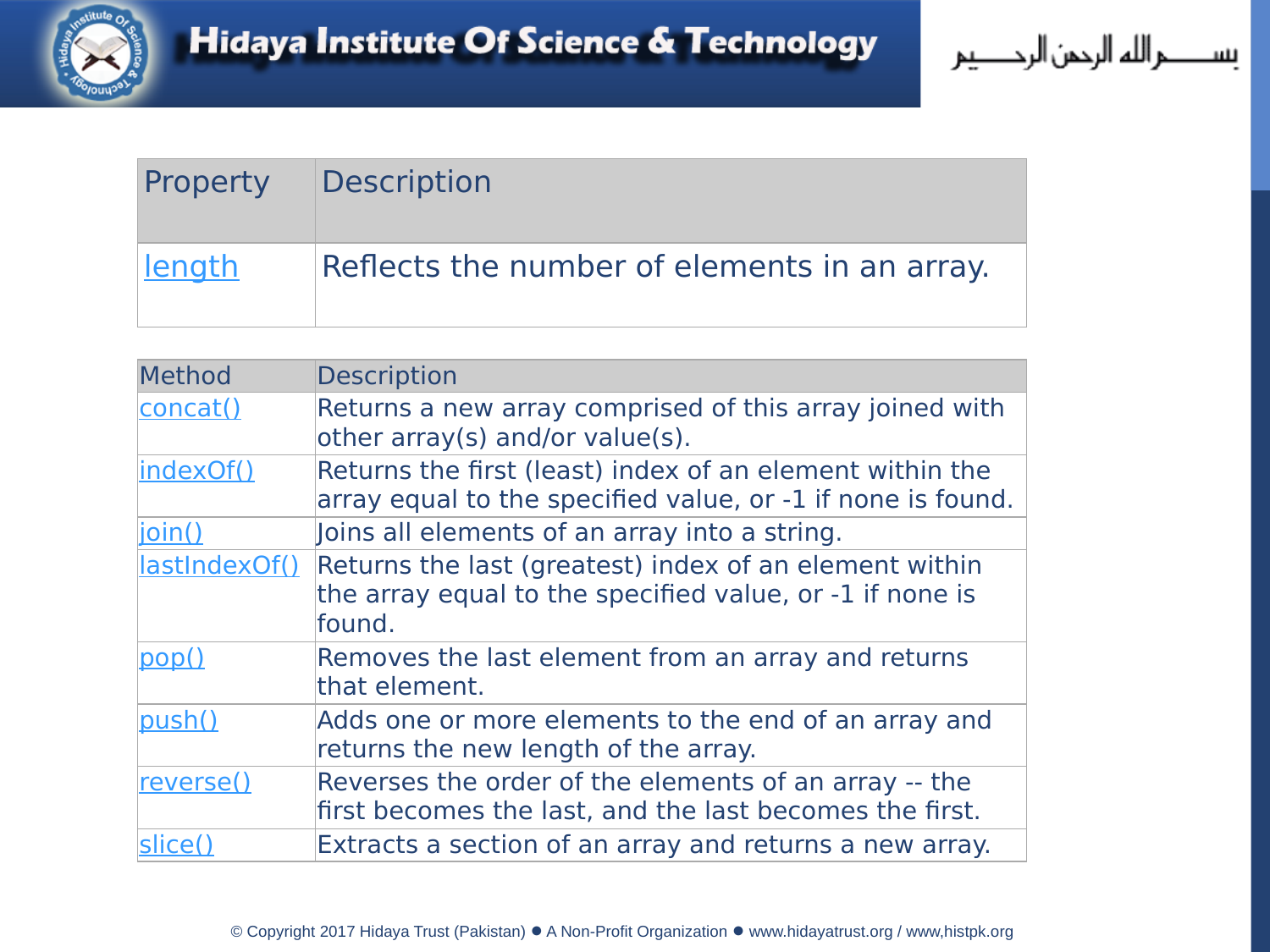

| Property | Description |
| --- | --- |
| length | Reflects the number of elements in an array. |
| Method | Description |
| --- | --- |
| concat() | Returns a new array comprised of this array joined with other array(s) and/or value(s). |
| indexOf() | Returns the first (least) index of an element within the array equal to the specified value, or -1 if none is found. |
| join() | Joins all elements of an array into a string. |
| lastIndexOf() | Returns the last (greatest) index of an element within the array equal to the specified value, or -1 if none is found. |
| pop() | Removes the last element from an array and returns that element. |
| push() | Adds one or more elements to the end of an array and returns the new length of the array. |
| reverse() | Reverses the order of the elements of an array -- the first becomes the last, and the last becomes the first. |
| slice() | Extracts a section of an array and returns a new array. |